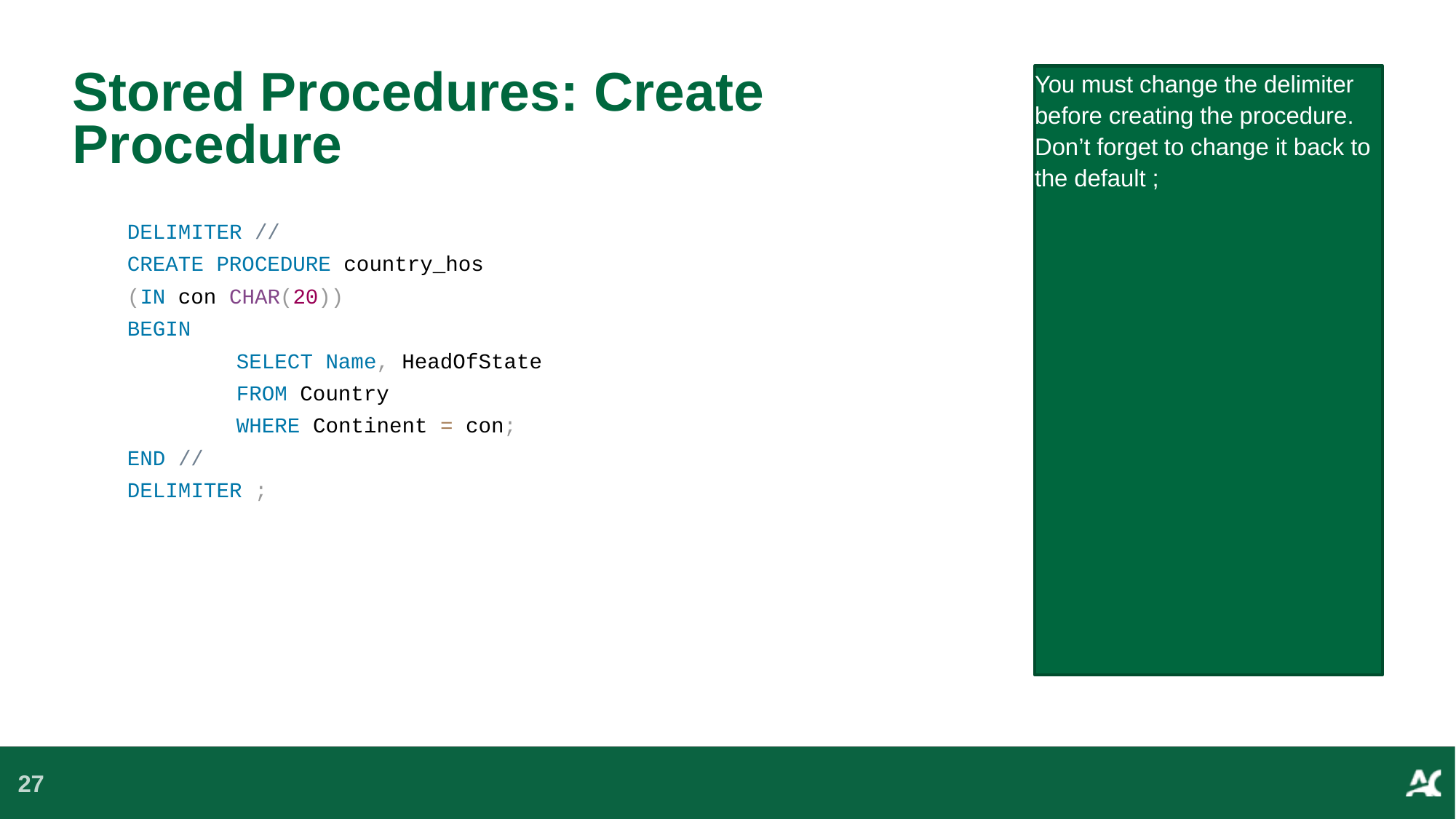

You must change the delimiter before creating the procedure. Don’t forget to change it back to the default ;
# Stored Procedures: Create Procedure
DELIMITER //
CREATE PROCEDURE country_hos
(IN con CHAR(20))
BEGIN
	SELECT Name, HeadOfState
	FROM Country
	WHERE Continent = con;
END //
DELIMITER ;
27